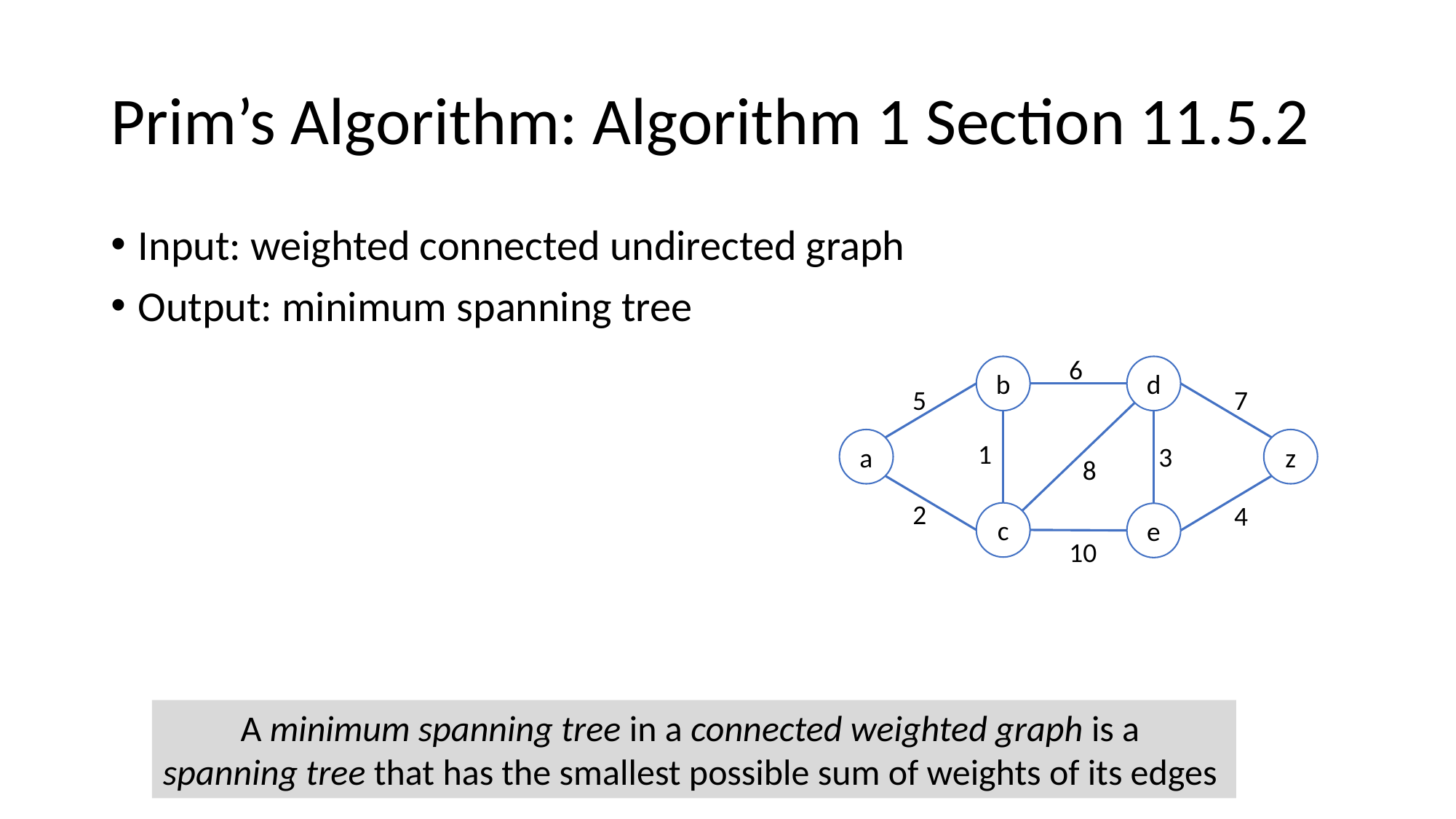

# Prim’s Algorithm: Algorithm 1 Section 11.5.2
Input: weighted connected undirected graph
Output: minimum spanning tree
6
b
d
5
7
a
z
1
3
8
2
4
c
e
10
A minimum spanning tree in a connected weighted graph is a
spanning tree that has the smallest possible sum of weights of its edges